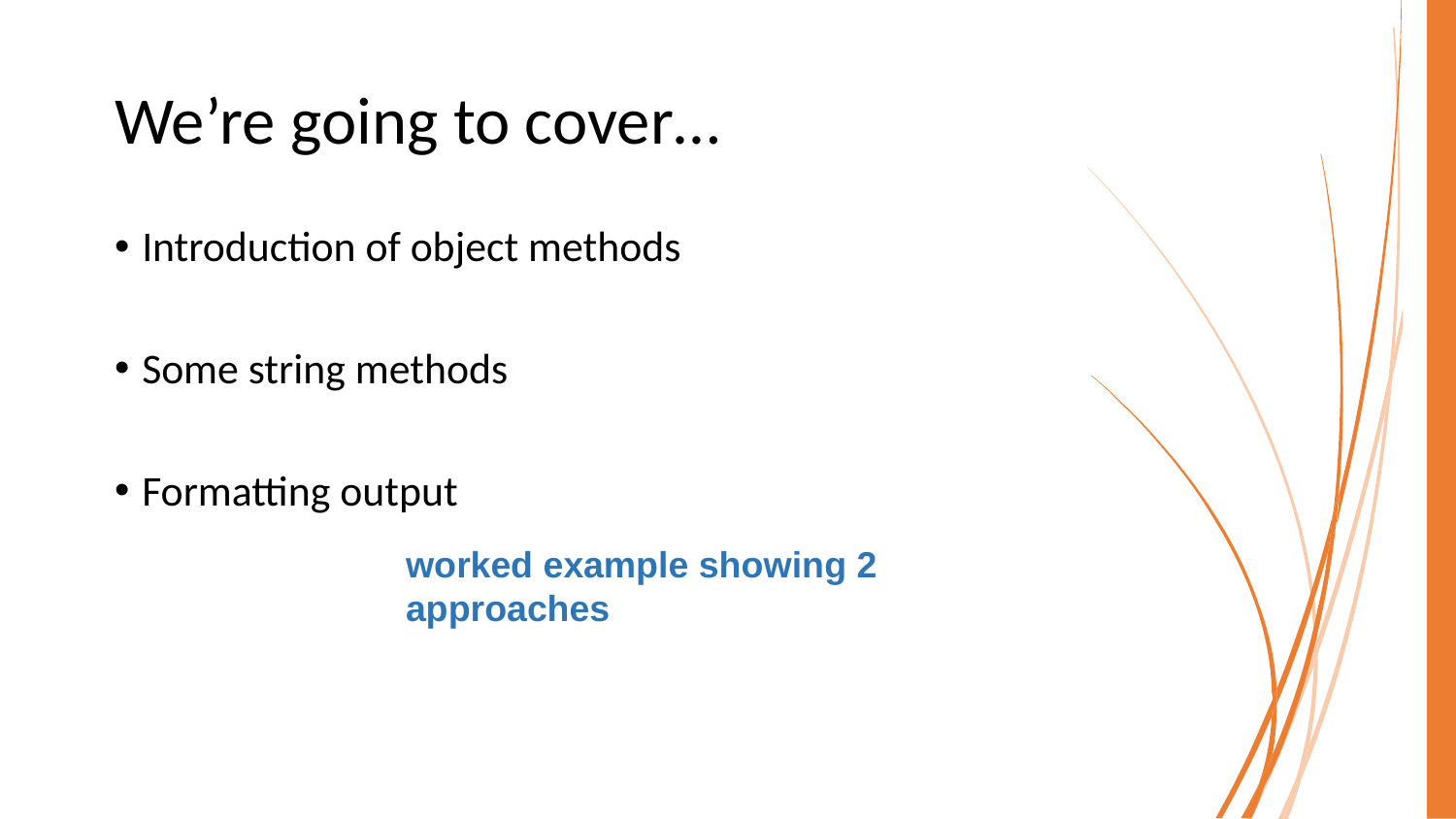

# We’re going to cover…
Introduction of object methods

Some string methods

Formatting output

worked example showing 2 approaches
COMP40003 Software Development and Application Modelling | Email: p.c.windridge@staffs.ac.uk
2